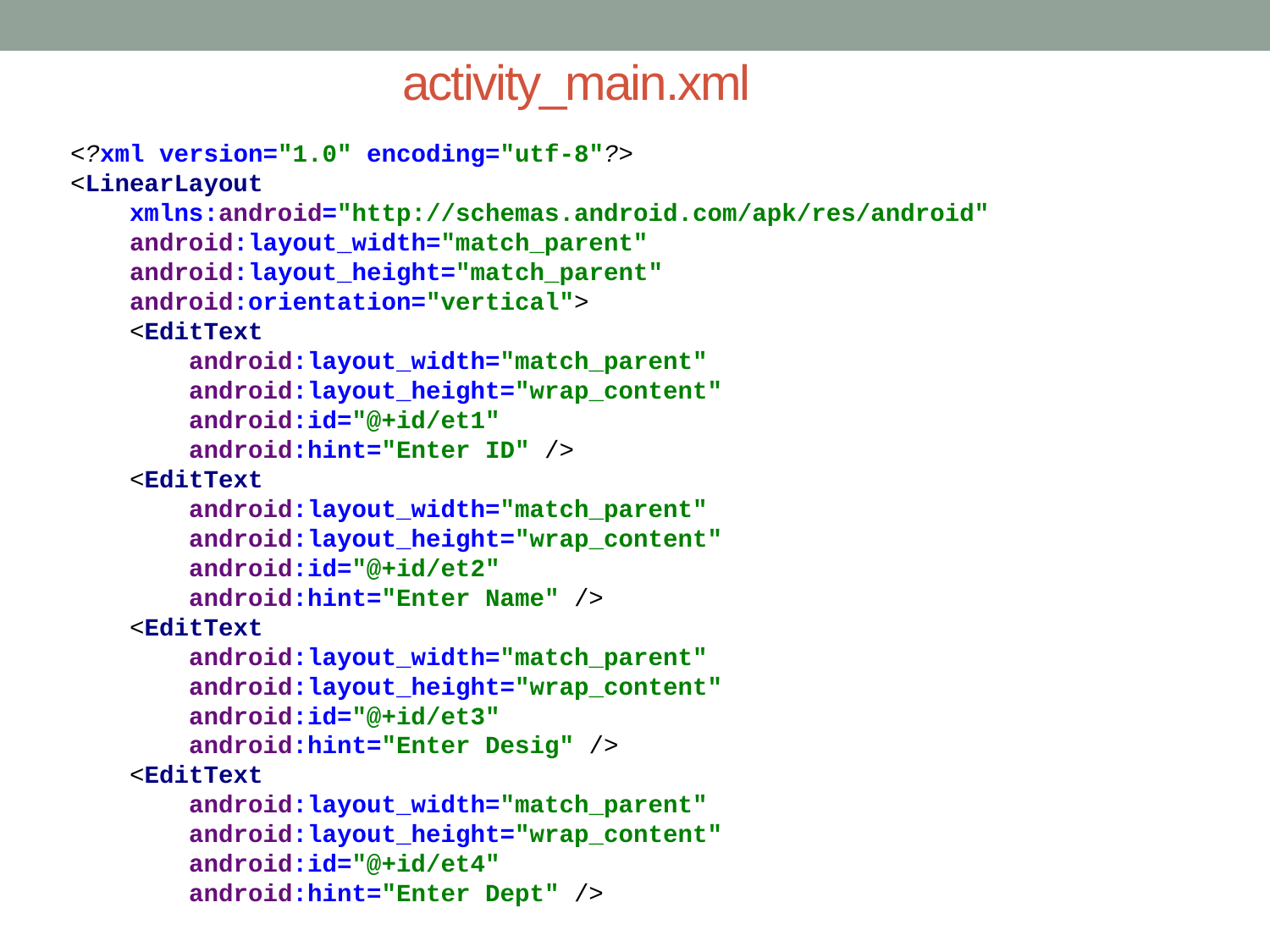

# activity_main.xml
<?xml version="1.0" encoding="utf-8"?>
<LinearLayout
    xmlns:android="http://schemas.android.com/apk/res/android"
    android:layout_width="match_parent"
    android:layout_height="match_parent"
    android:orientation="vertical">
    <EditText
        android:layout_width="match_parent"
        android:layout_height="wrap_content"
        android:id="@+id/et1"
        android:hint="Enter ID" />
    <EditText
        android:layout_width="match_parent"
        android:layout_height="wrap_content"
        android:id="@+id/et2"
        android:hint="Enter Name" />
    <EditText
        android:layout_width="match_parent"
        android:layout_height="wrap_content"
        android:id="@+id/et3"
        android:hint="Enter Desig" />
    <EditText
        android:layout_width="match_parent"
        android:layout_height="wrap_content"
        android:id="@+id/et4"
        android:hint="Enter Dept" />